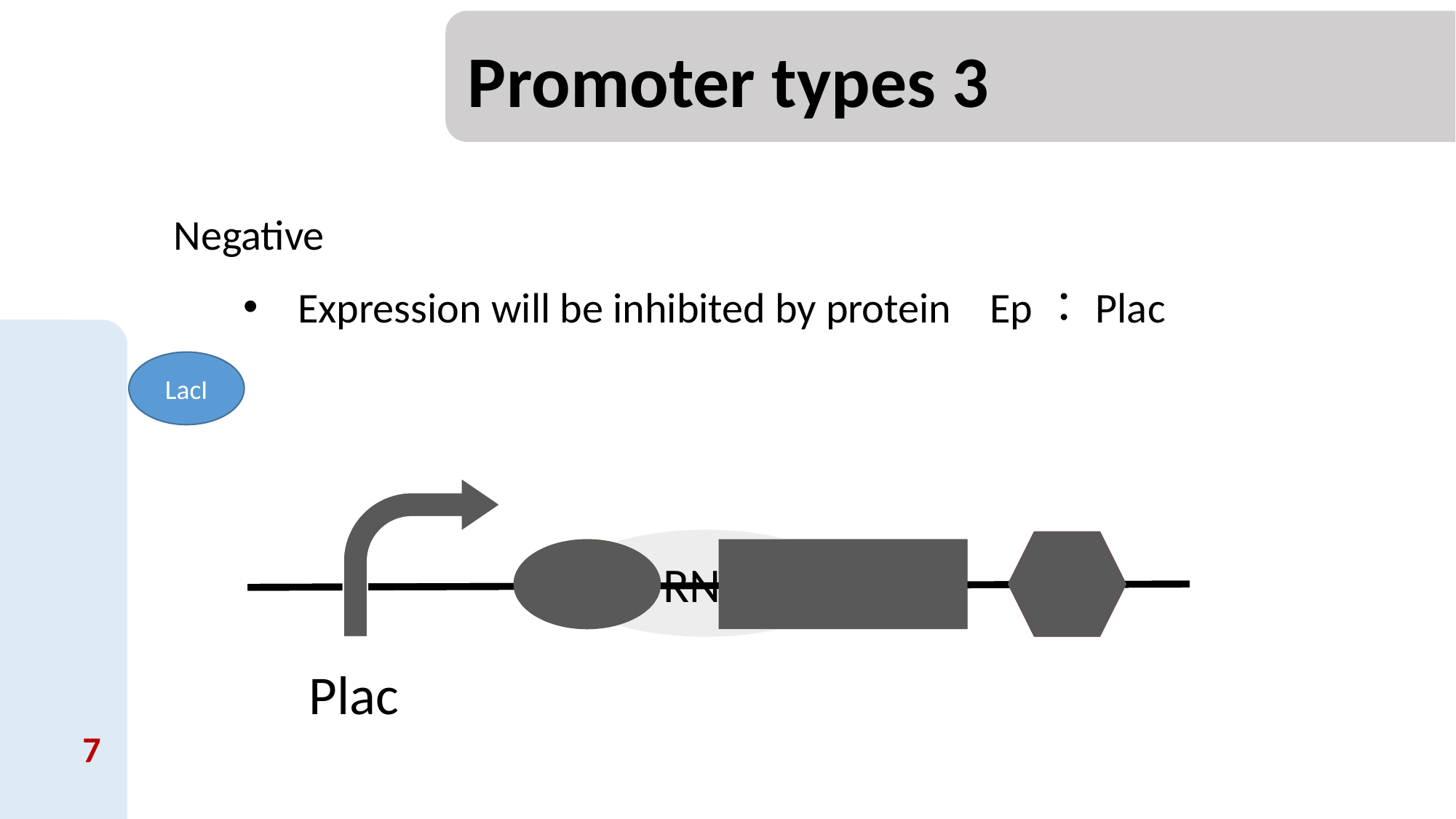

# Promoter types 3
Negative
Expression will be inhibited by protein    Ep：Plac
LacI

RNA

Plac
7